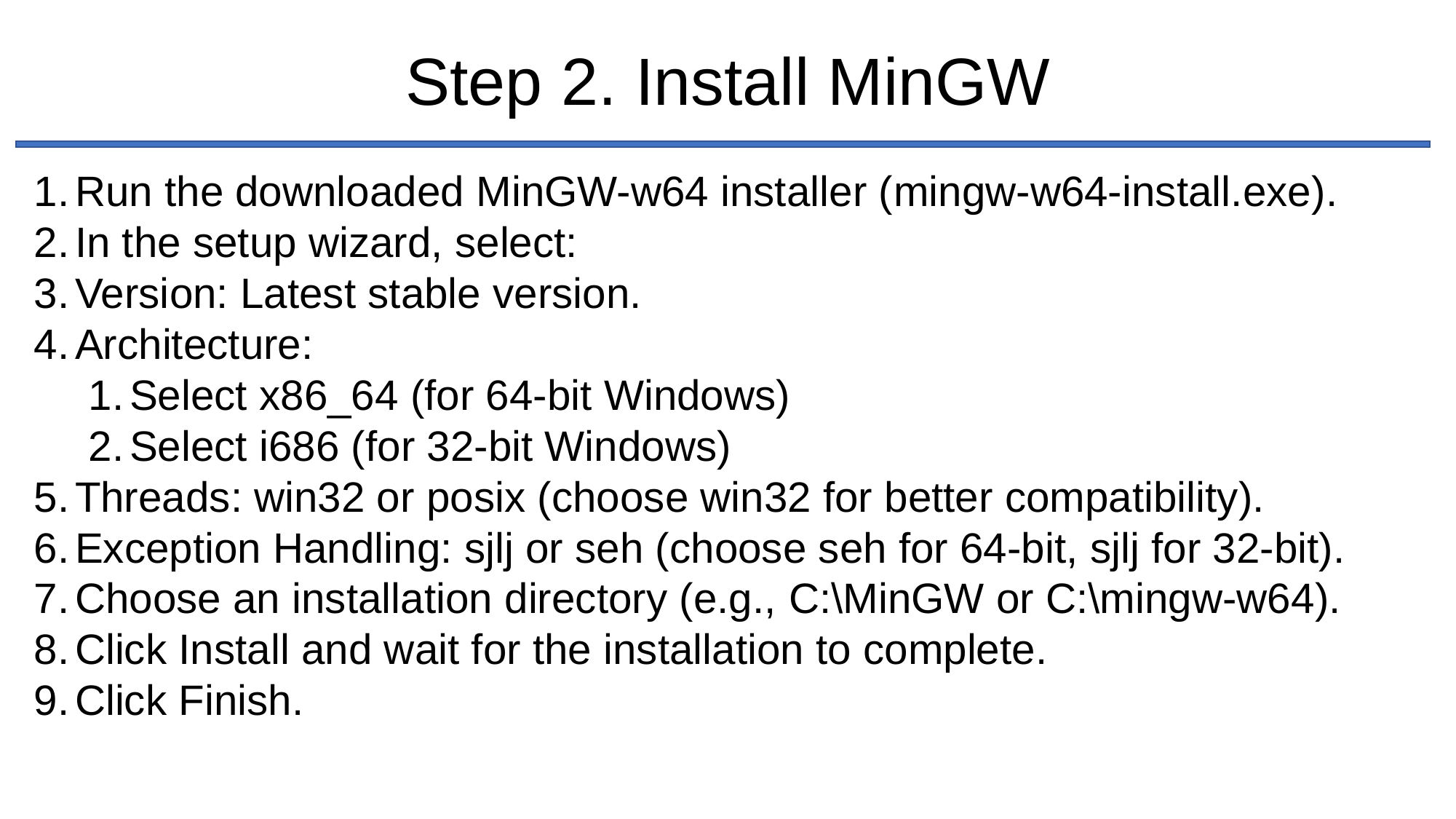

Step 2. Install MinGW

Run the downloaded MinGW-w64 installer (mingw-w64-install.exe).
In the setup wizard, select:
Version: Latest stable version.
Architecture:
Select x86_64 (for 64-bit Windows)
Select i686 (for 32-bit Windows)
Threads: win32 or posix (choose win32 for better compatibility).
Exception Handling: sjlj or seh (choose seh for 64-bit, sjlj for 32-bit).
Choose an installation directory (e.g., C:\MinGW or C:\mingw-w64).
Click Install and wait for the installation to complete.
Click Finish.